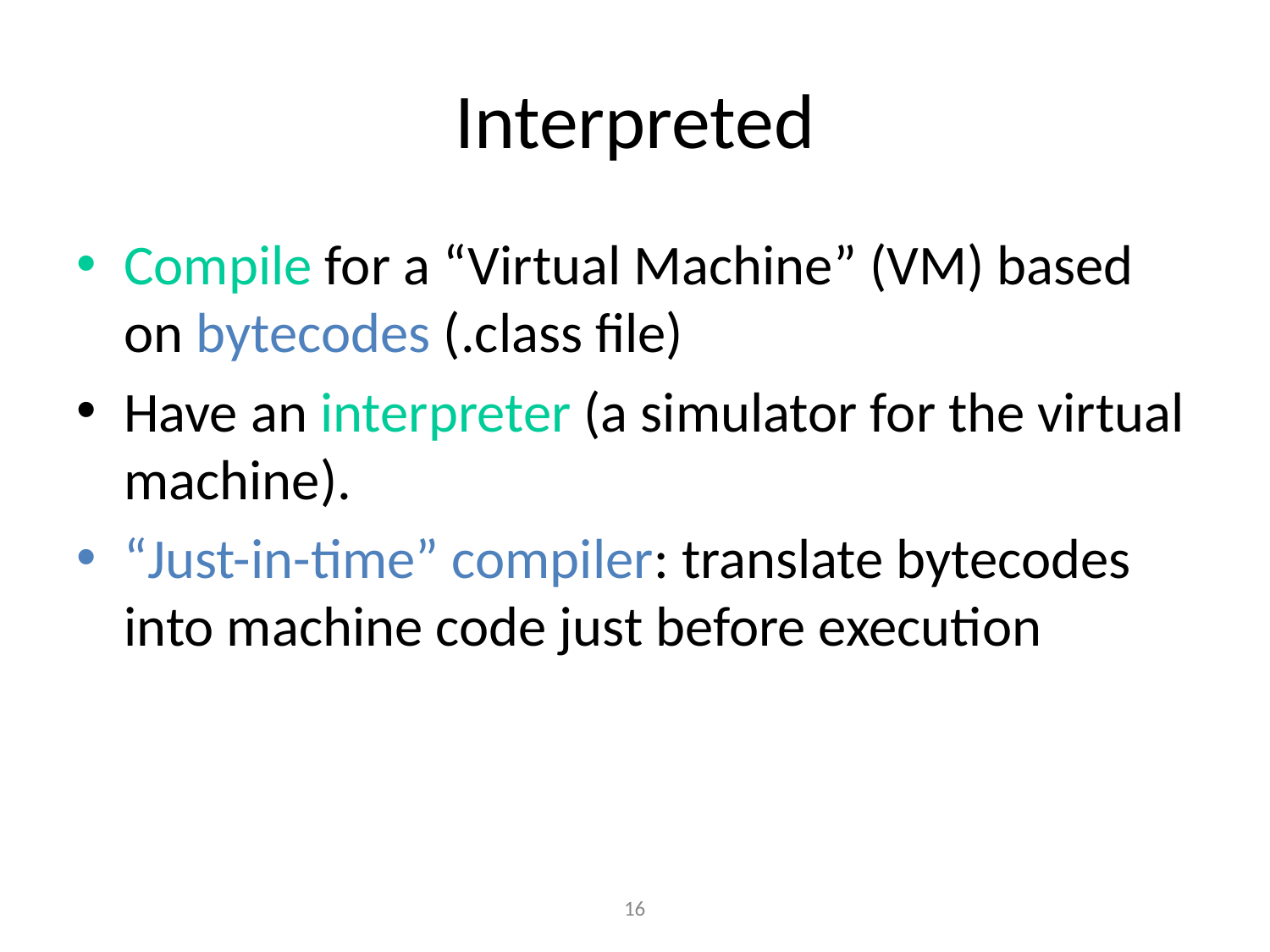

# Interpreted
Compile for a “Virtual Machine” (VM) based on bytecodes (.class file)
Have an interpreter (a simulator for the virtual machine).
“Just-in-time” compiler: translate bytecodes into machine code just before execution
16